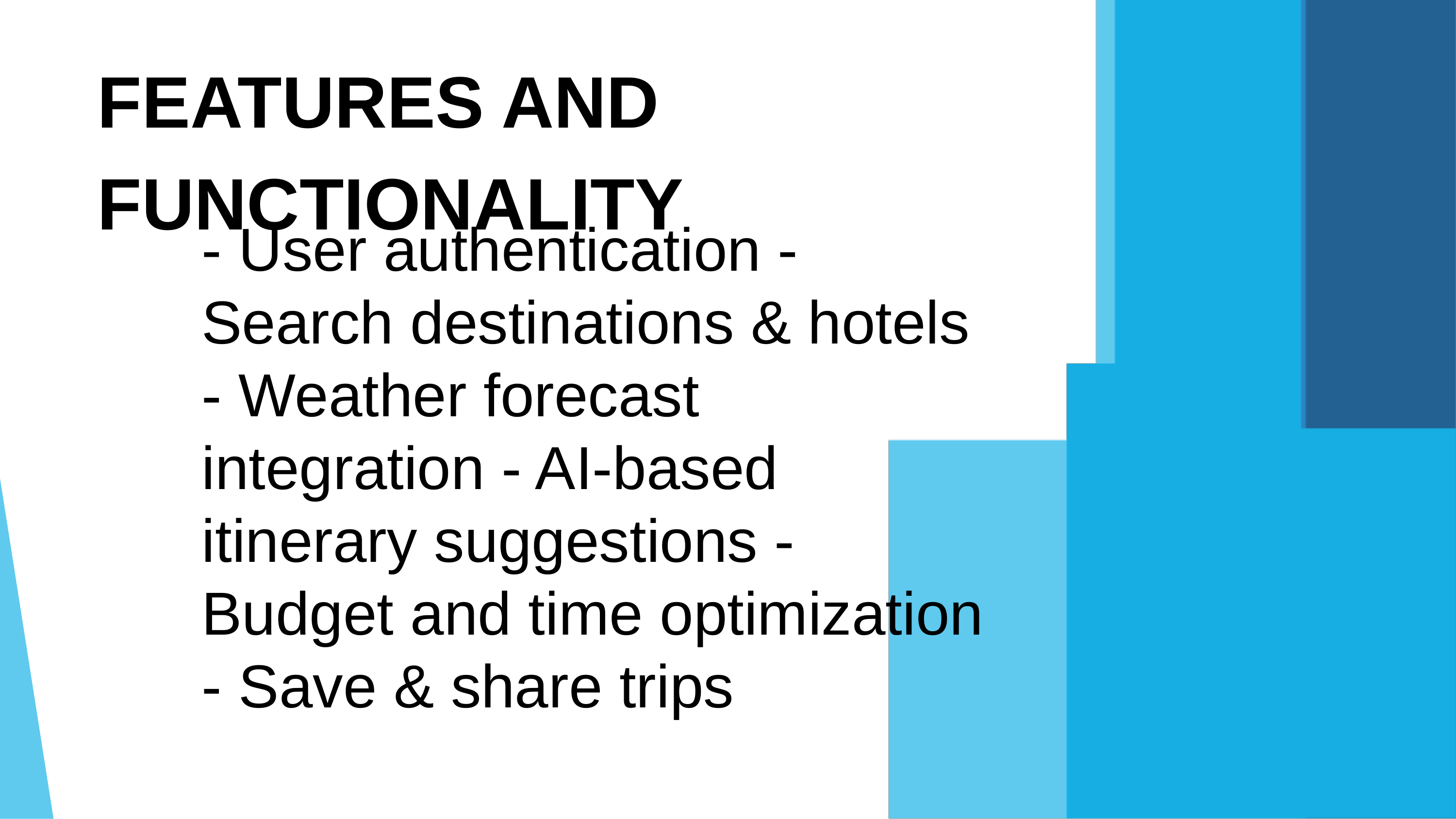

FEATURES AND FUNCTIONALITY
- User authentication - Search destinations & hotels - Weather forecast integration - AI-based itinerary suggestions - Budget and time optimization - Save & share trips